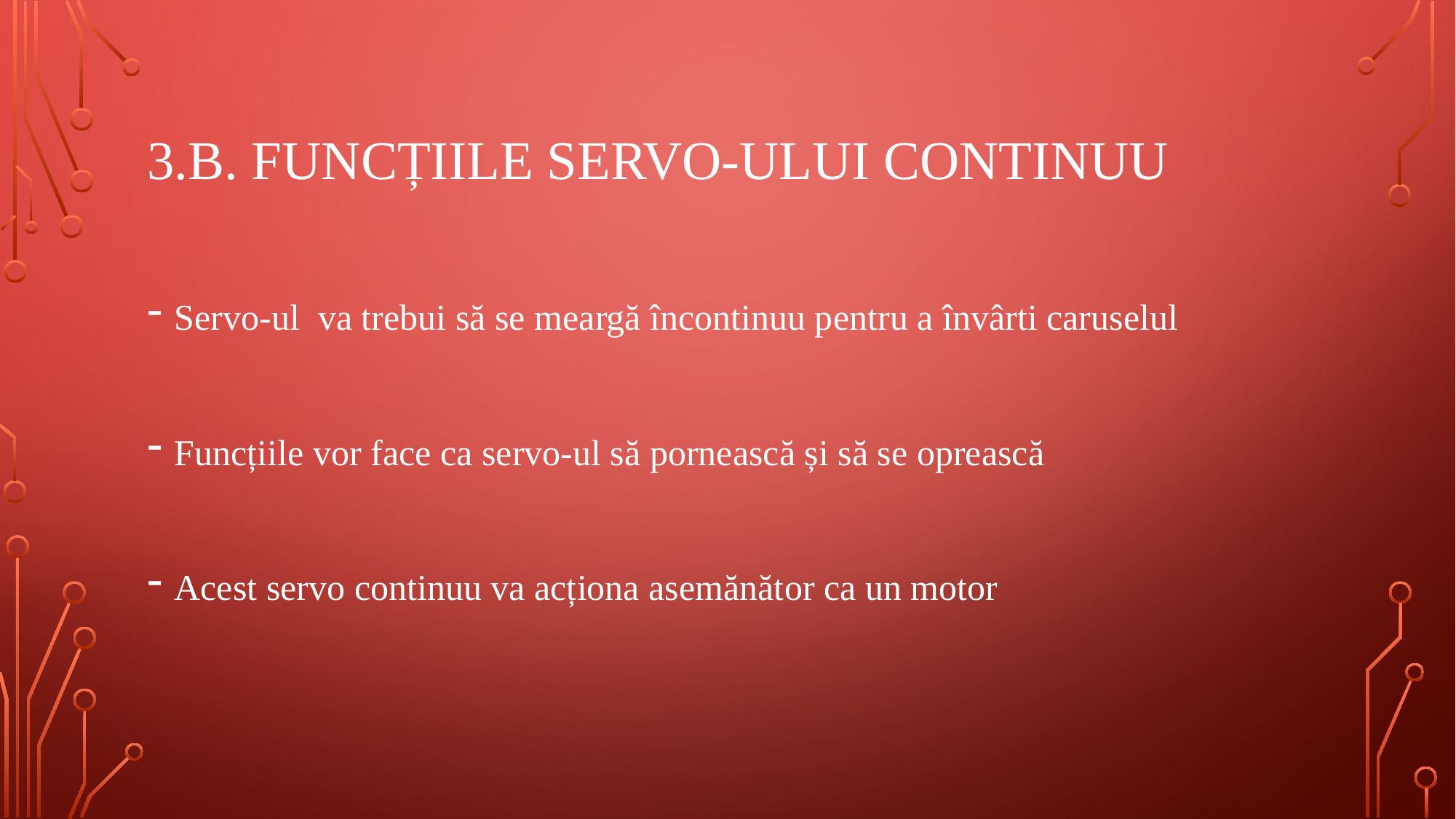

# 3.b. Funcțiile servo-ului continuu
Servo-ul  va trebui să se meargă încontinuu pentru a învârti caruselul

Funcțiile vor face ca servo-ul să pornească și să se oprească

Acest servo continuu va acționa asemănător ca un motor